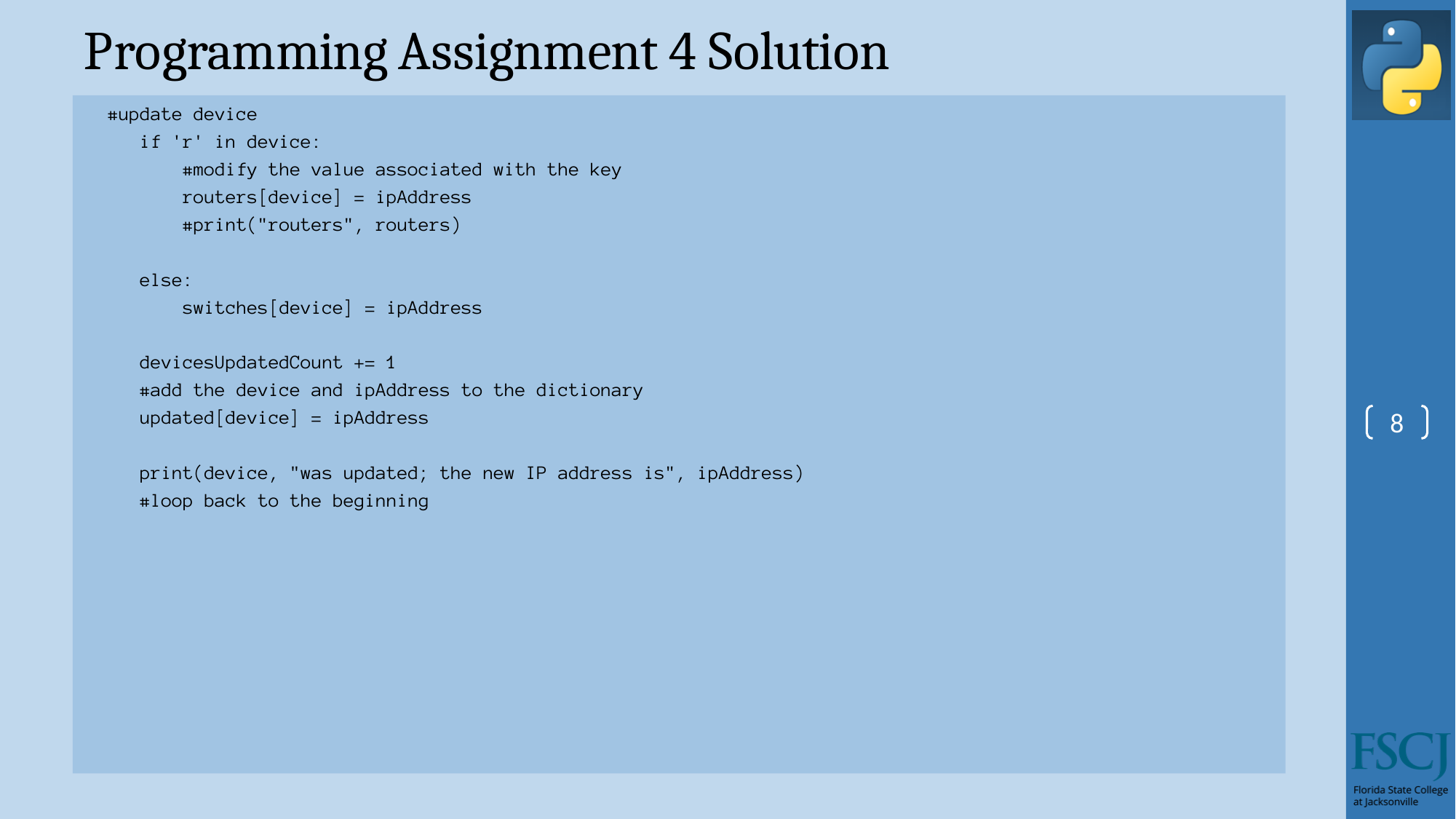

# Programming Assignment 4 Solution
 #update device
    if 'r' in device:
        #modify the value associated with the key
        routers[device] = ipAddress
        #print("routers", routers)

    else:
        switches[device] = ipAddress

    devicesUpdatedCount += 1
    #add the device and ipAddress to the dictionary
    updated[device] = ipAddress

    print(device, "was updated; the new IP address is", ipAddress)
    #loop back to the beginning

8